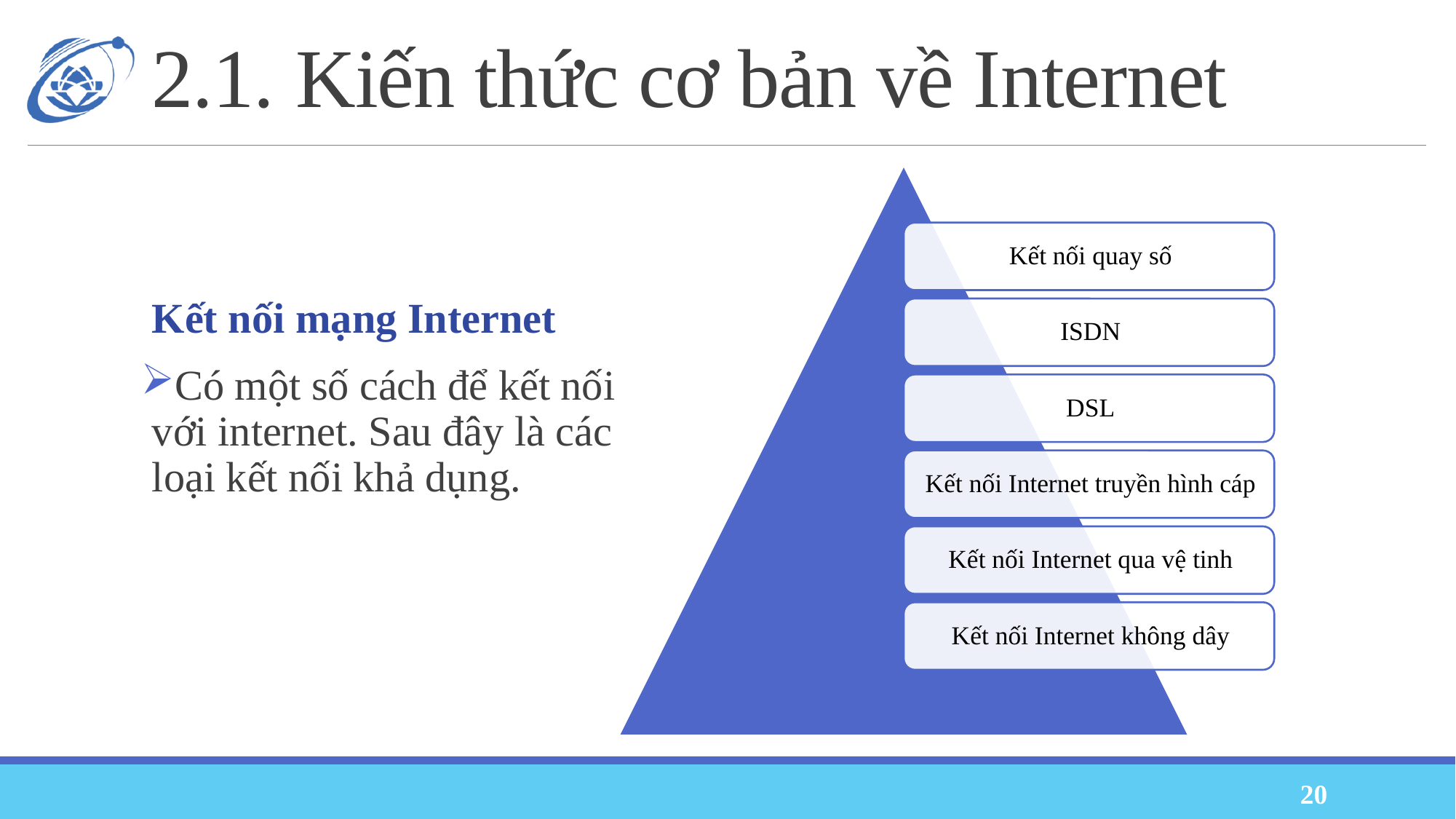

# 2.1. Kiến thức cơ bản về Internet
Kết nối quay số
ISDN
DSL
Kết nối Internet truyền hình cáp
Kết nối Internet qua vệ tinh
Kết nối Internet không dây
Kết nối mạng Internet
Có một số cách để kết nối với internet. Sau đây là các loại kết nối khả dụng.
20